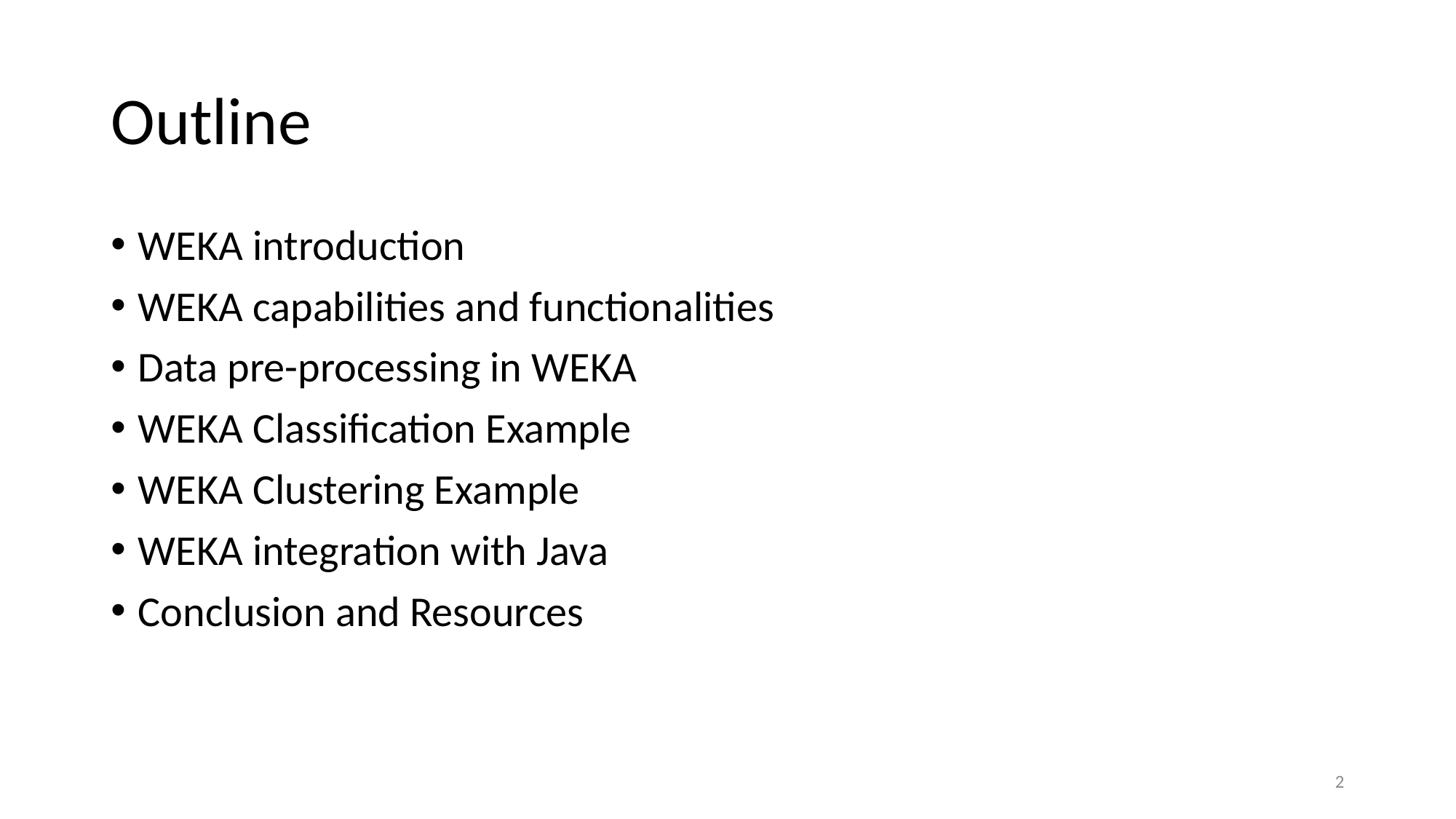

# Outline
WEKA introduction
WEKA capabilities and functionalities
Data pre-processing in WEKA
WEKA Classification Example
WEKA Clustering Example
WEKA integration with Java
Conclusion and Resources
2